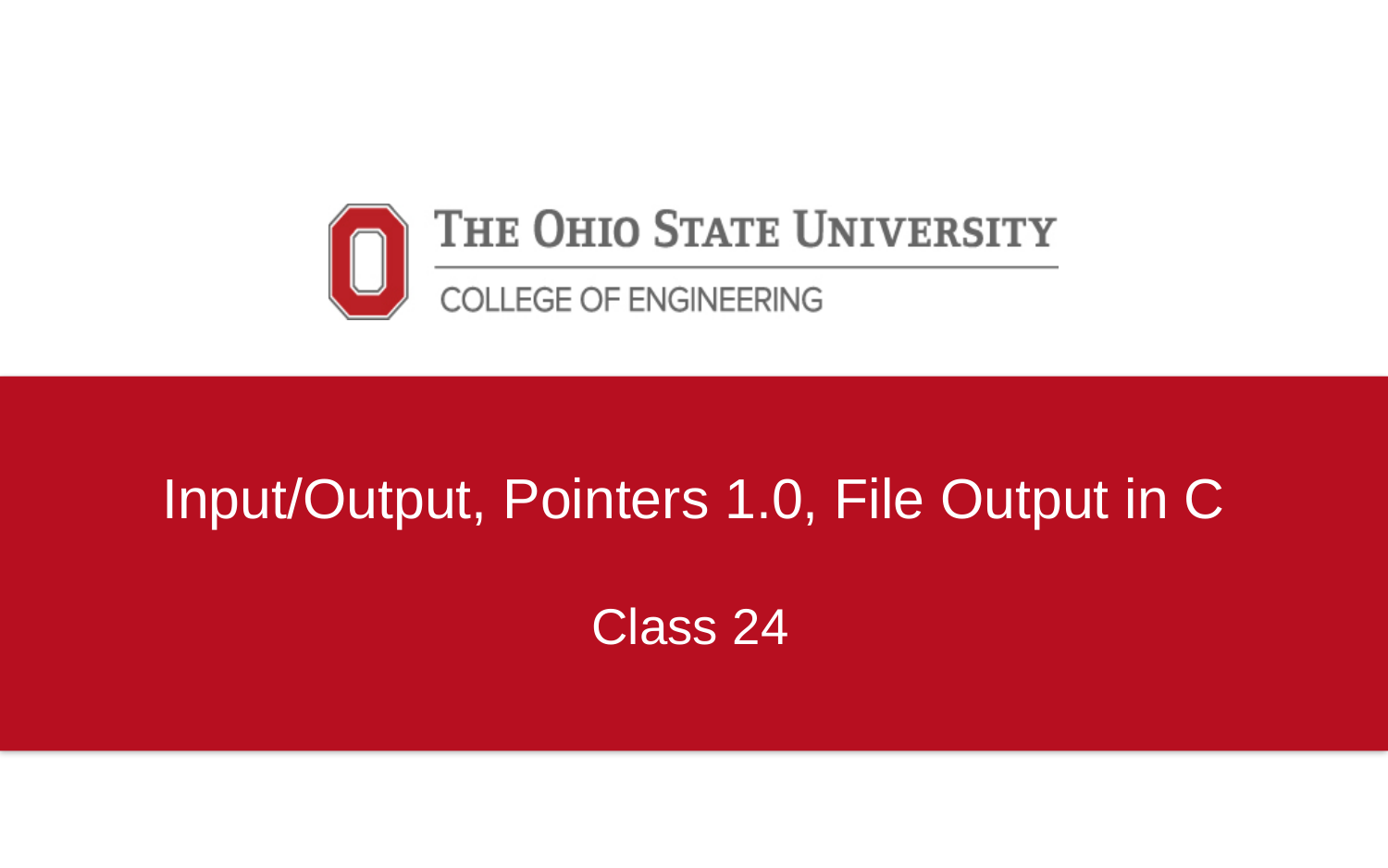

# Input/Output, Pointers 1.0, File Output in C
Class 24